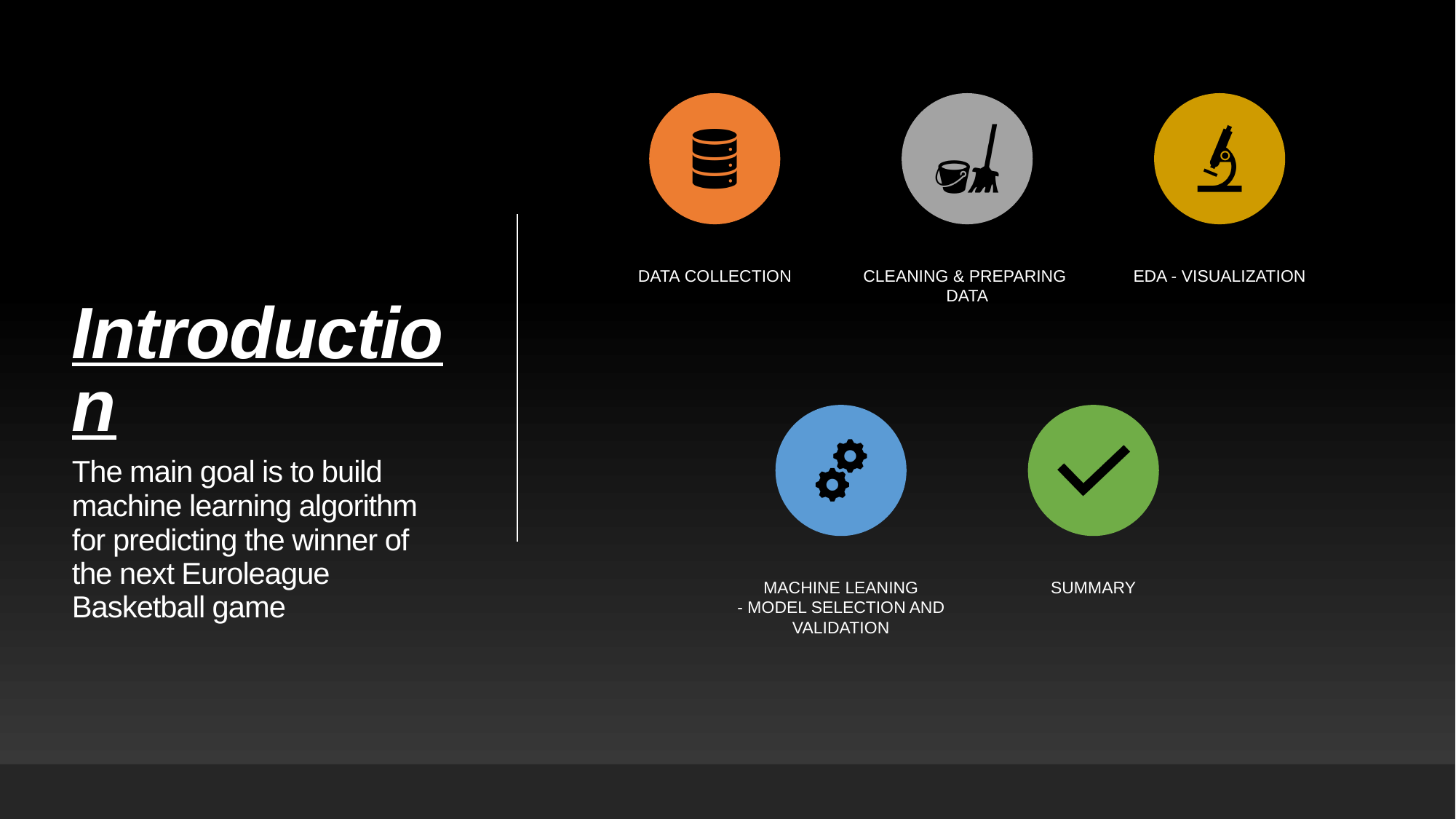

Data Collection
Cleaning & Preparing  Data
EDA - Visualization
Machine Leaning - model selection and validation
Summary

Introduction
The main goal is to build
machine learning algorithm
  for predicting the winner of the next Euroleague Basketball game